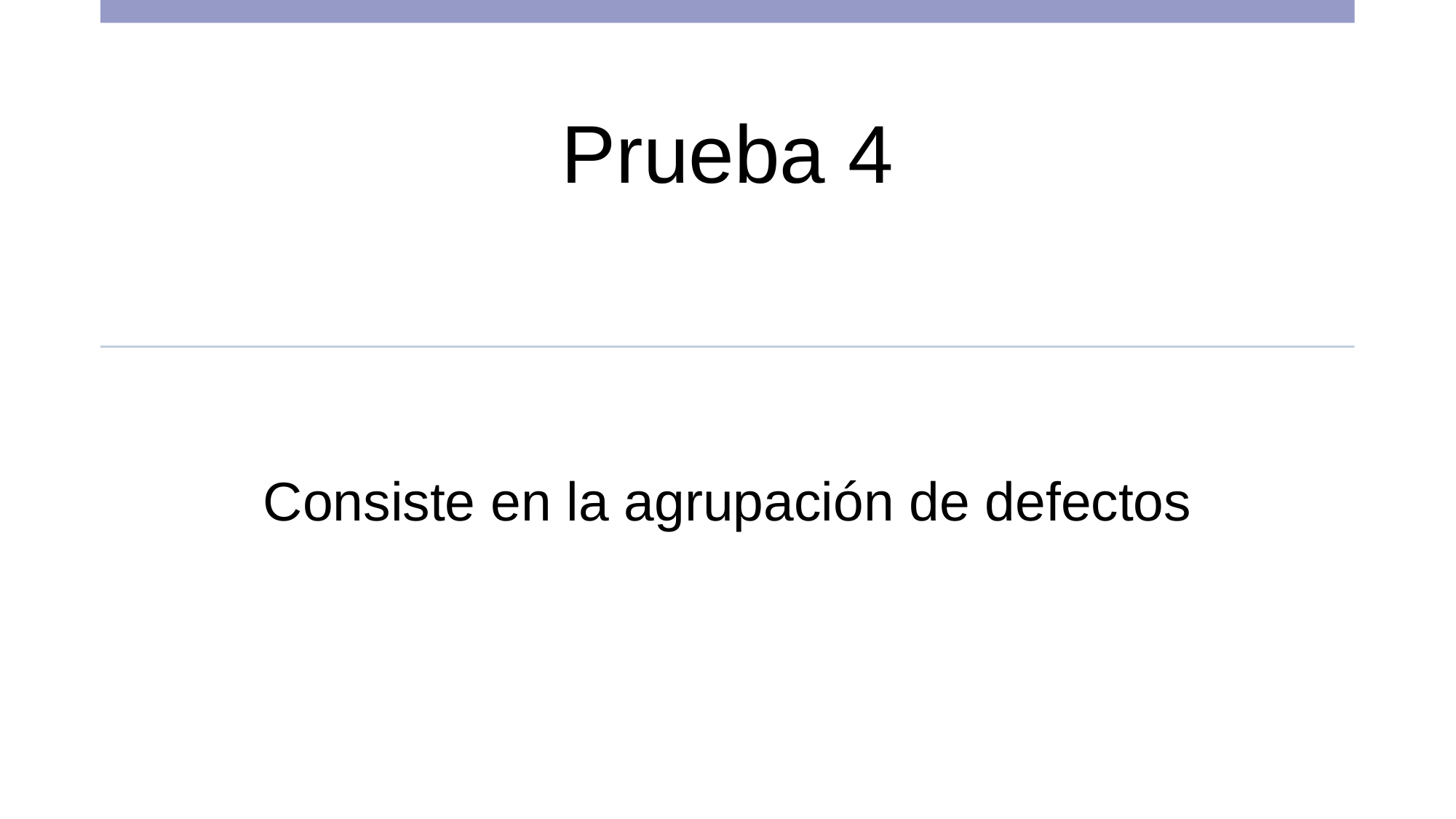

Prueba 4

Consiste en la agrupación de defectos